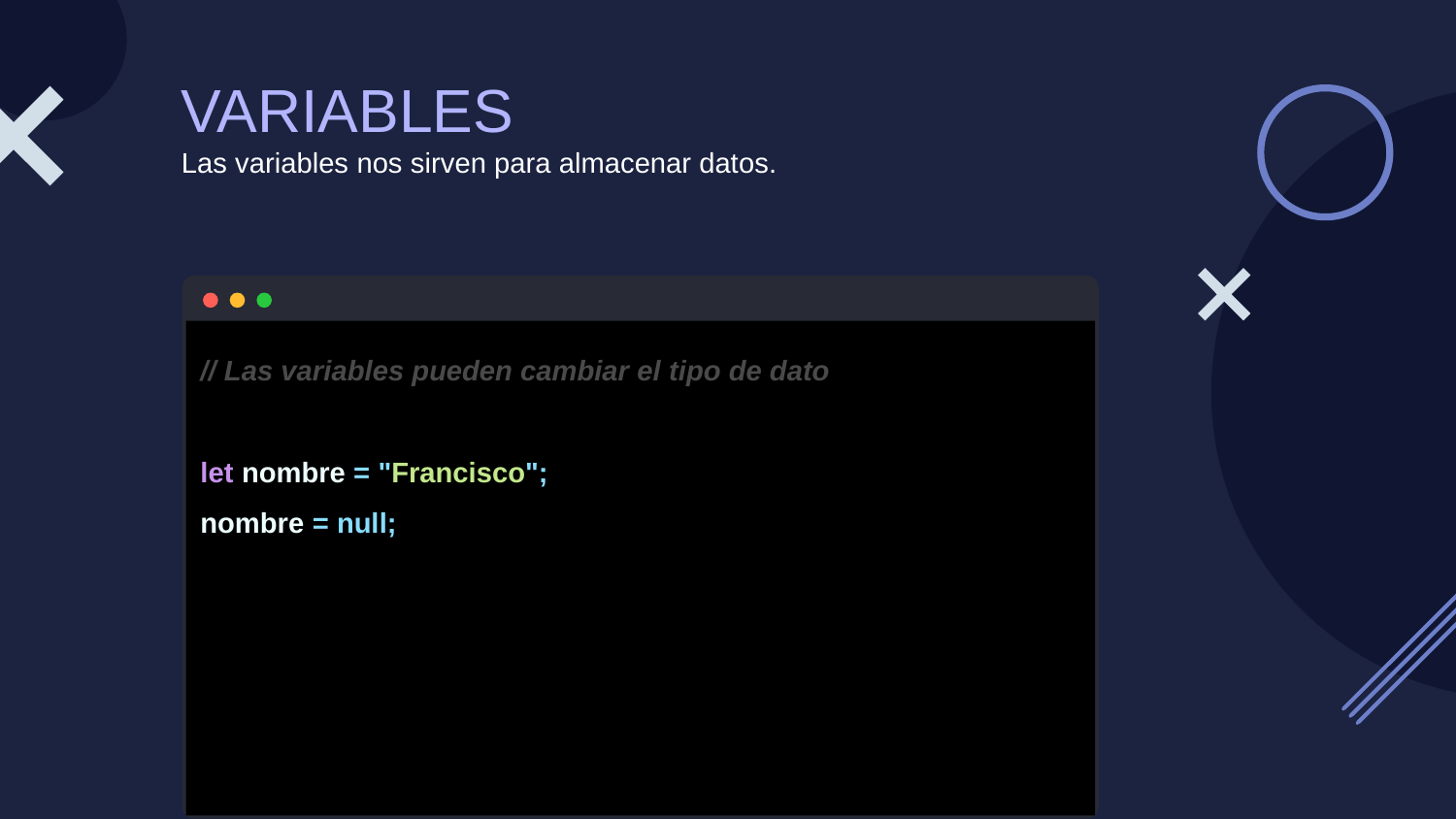

# VARIABLES
Las variables nos sirven para almacenar datos.

// Las variables pueden cambiar el tipo de dato

let nombre = "Francisco";
nombre = null;